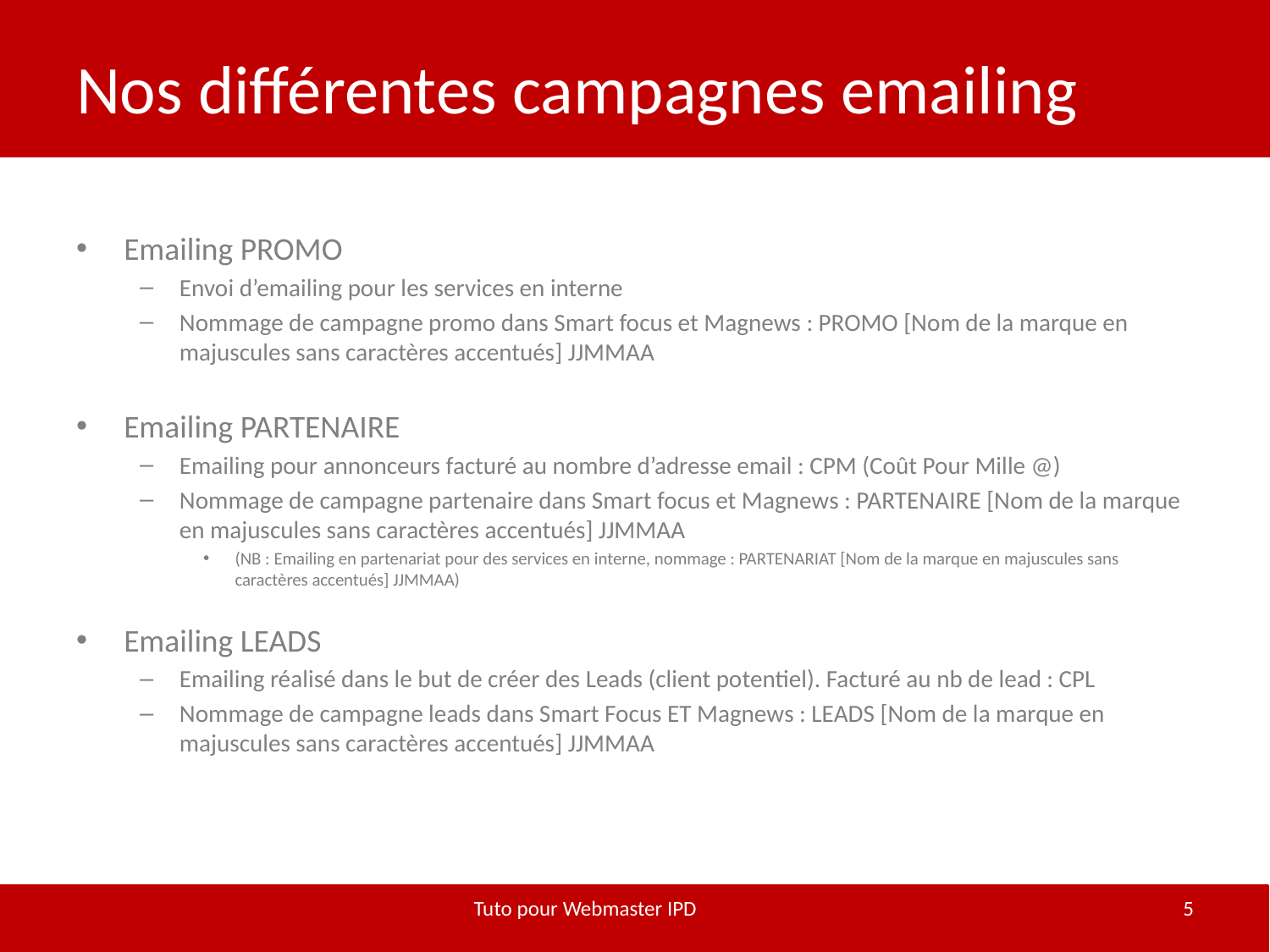

# Nos différentes campagnes emailing
Emailing PROMO
Envoi d’emailing pour les services en interne
Nommage de campagne promo dans Smart focus et Magnews : PROMO [Nom de la marque en majuscules sans caractères accentués] JJMMAA

Emailing PARTENAIRE
Emailing pour annonceurs facturé au nombre d’adresse email : CPM (Coût Pour Mille @)
Nommage de campagne partenaire dans Smart focus et Magnews : PARTENAIRE [Nom de la marque en majuscules sans caractères accentués] JJMMAA
(NB : Emailing en partenariat pour des services en interne, nommage : PARTENARIAT [Nom de la marque en majuscules sans caractères accentués] JJMMAA)

Emailing LEADS
Emailing réalisé dans le but de créer des Leads (client potentiel). Facturé au nb de lead : CPL
Nommage de campagne leads dans Smart Focus ET Magnews : LEADS [Nom de la marque en majuscules sans caractères accentués] JJMMAA
Tuto pour Webmaster IPD
5